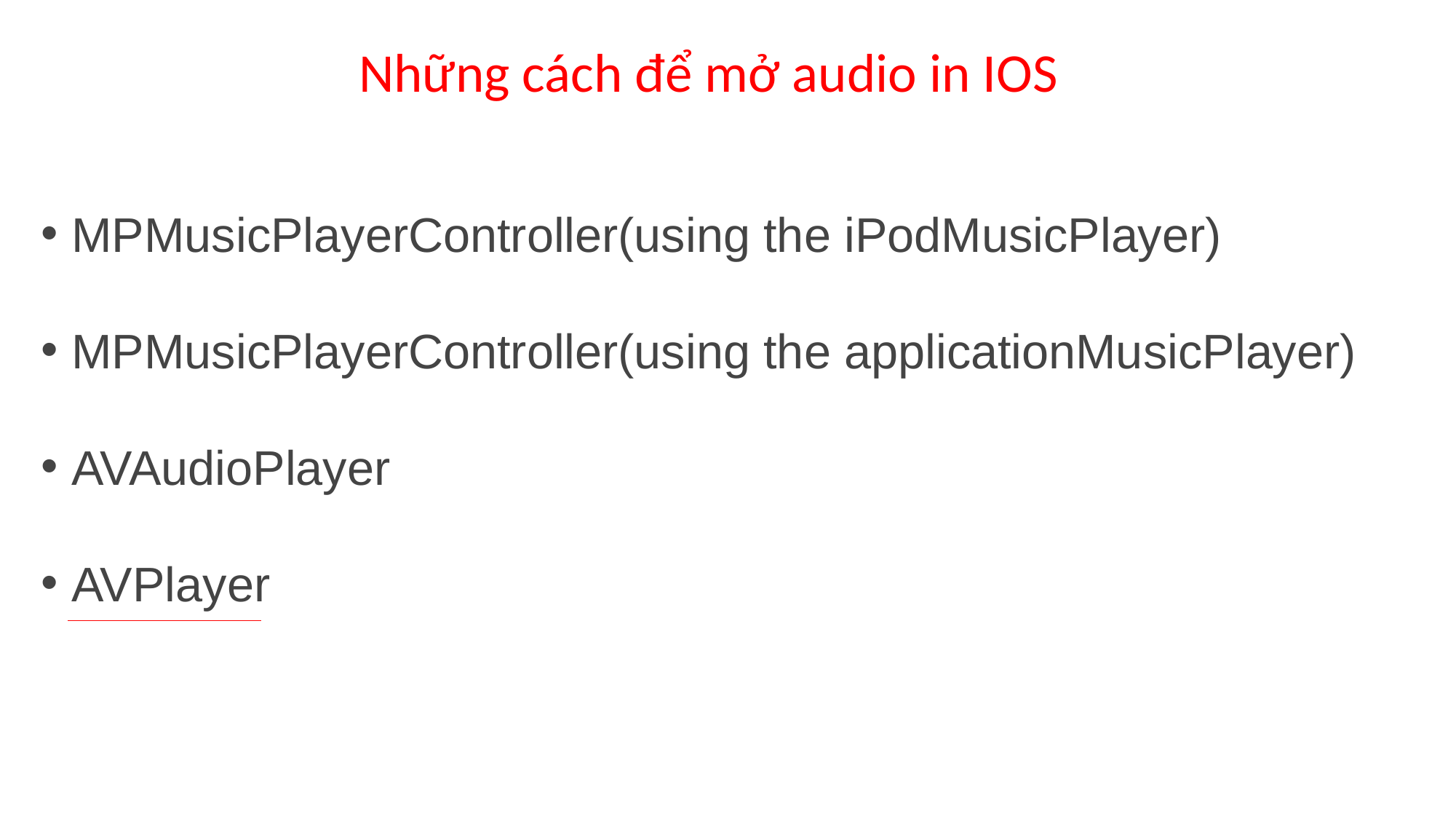

Những cách để mở audio in IOS
 MPMusicPlayerController(using the iPodMusicPlayer)

 MPMusicPlayerController(using the applicationMusicPlayer)

 AVAudioPlayer

 AVPlayer